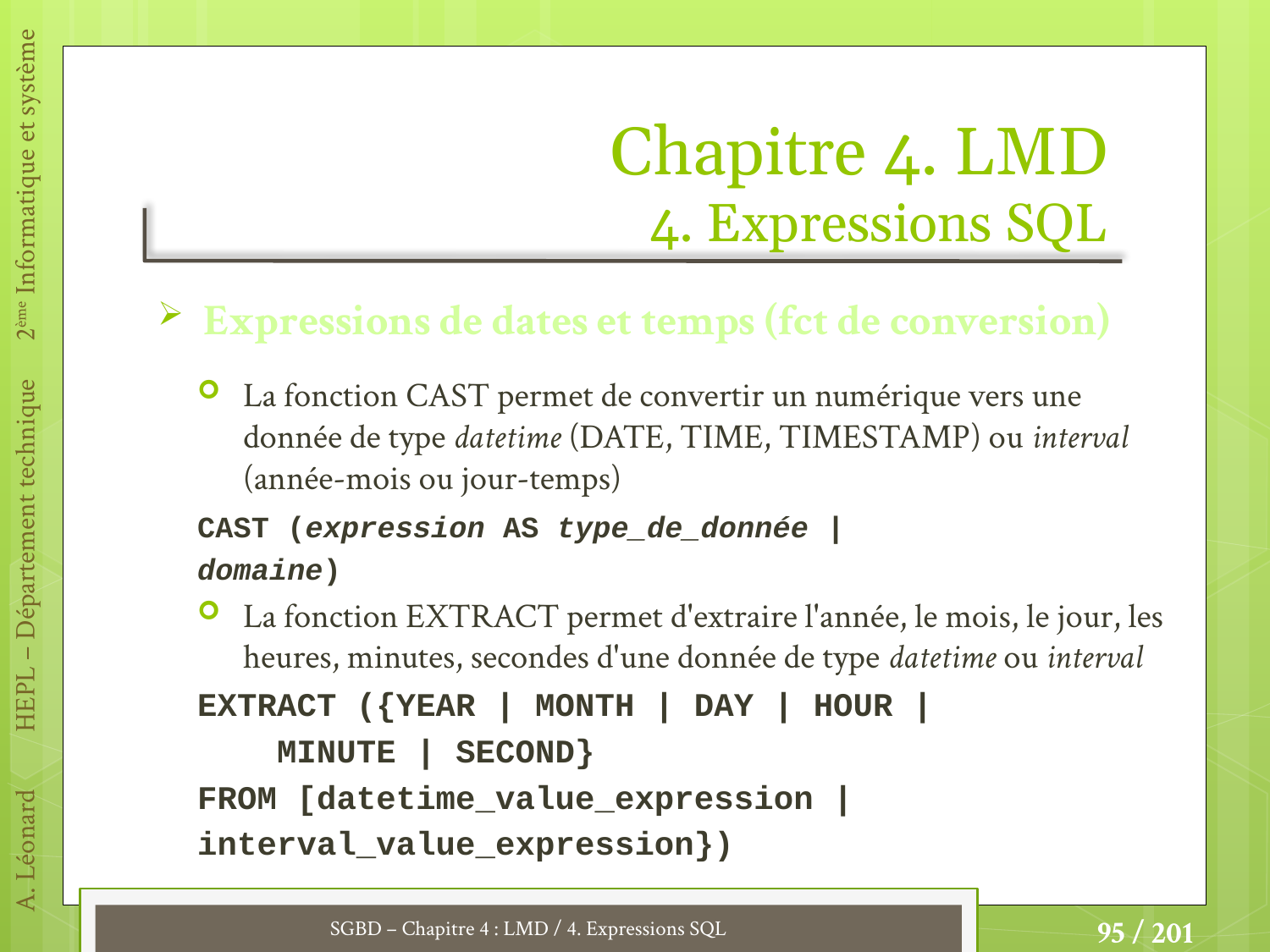

# Chapitre 4. LMD 4. Expressions SQL
Expressions de dates et temps (fct de conversion)

La fonction CAST permet de convertir un numérique vers une donnée de type datetime (DATE, TIME, TIMESTAMP) ou interval (année-mois ou jour-temps)
	CAST (expression AS type_de_donnée |
		domaine)
La fonction EXTRACT permet d'extraire l'année, le mois, le jour, les heures, minutes, secondes d'une donnée de type datetime ou interval
	EXTRACT ({YEAR | MONTH | DAY | HOUR |
		    MINUTE | SECOND}
	FROM [datetime_value_expression |
		interval_value_expression})

SGBD – Chapitre 4 : LMD / 4. Expressions SQL